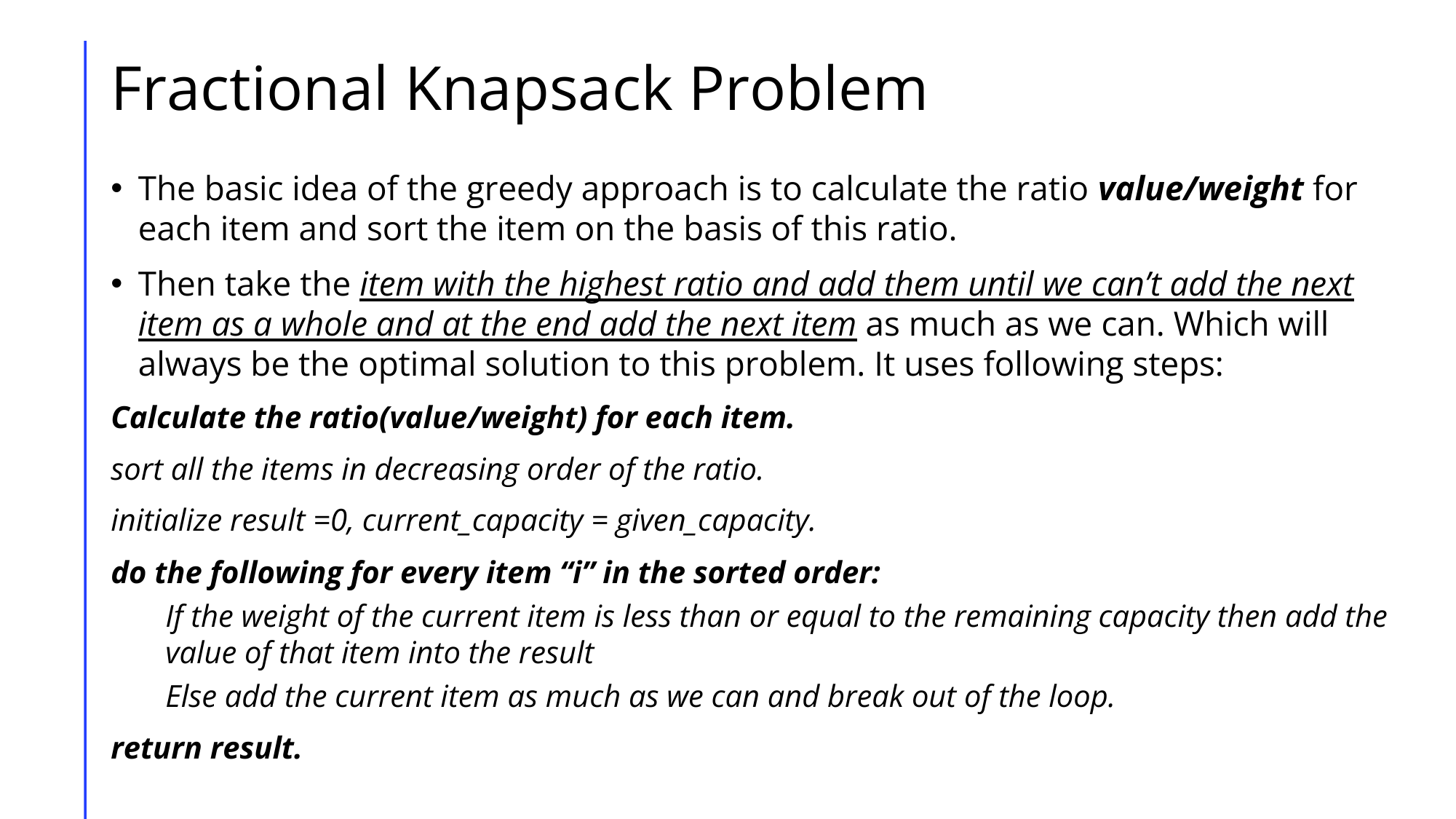

# Fractional Knapsack Problem
The basic idea of the greedy approach is to calculate the ratio value/weight for each item and sort the item on the basis of this ratio.
Then take the item with the highest ratio and add them until we can’t add the next item as a whole and at the end add the next item as much as we can. Which will always be the optimal solution to this problem. It uses following steps:
Calculate the ratio(value/weight) for each item.
sort all the items in decreasing order of the ratio.
initialize result =0, current_capacity = given_capacity.
do the following for every item “i” in the sorted order:
If the weight of the current item is less than or equal to the remaining capacity then add the value of that item into the result
Else add the current item as much as we can and break out of the loop.
return result.